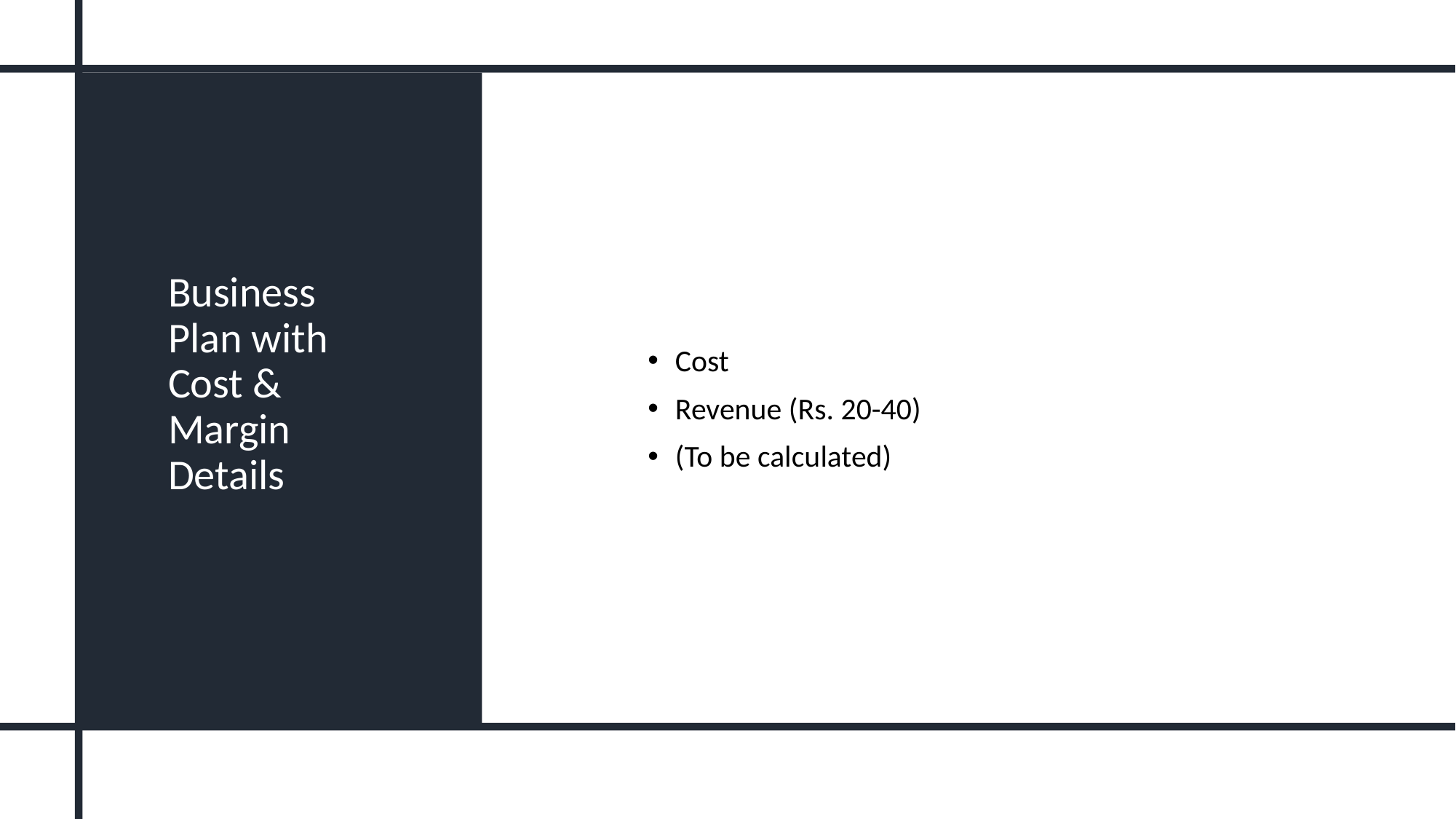

# Business Plan with Cost & Margin Details
Cost
Revenue (Rs. 20-40)
(To be calculated)